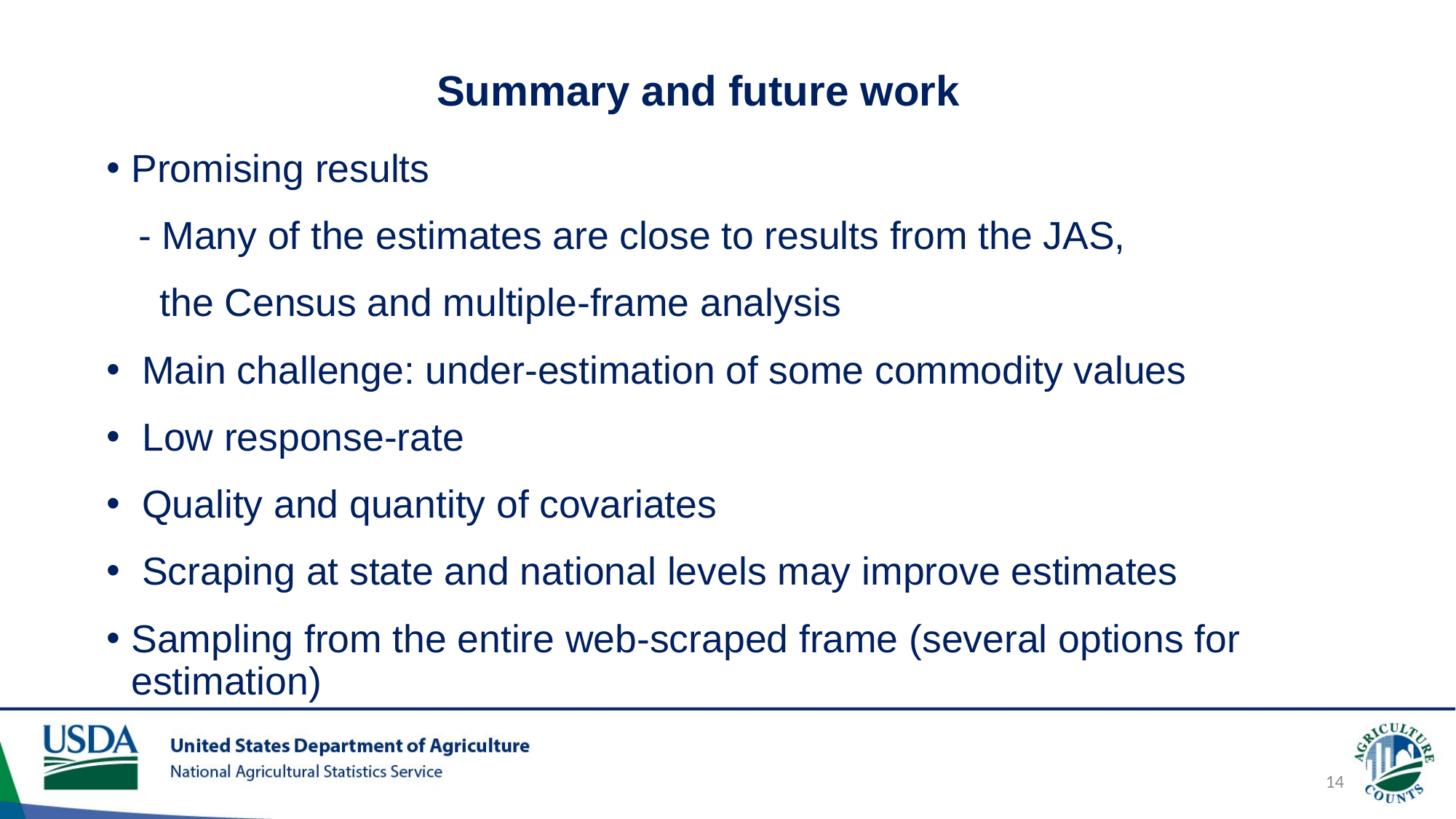

Summary and future work

Promising results
   - Many of the estimates are close to results from the JAS,
     the Census and multiple-frame analysis
 Main challenge: under-estimation of some commodity values
 Low response-rate
 Quality and quantity of covariates
 Scraping at state and national levels may improve estimates
Sampling from the entire web-scraped frame (several options for estimation)

14